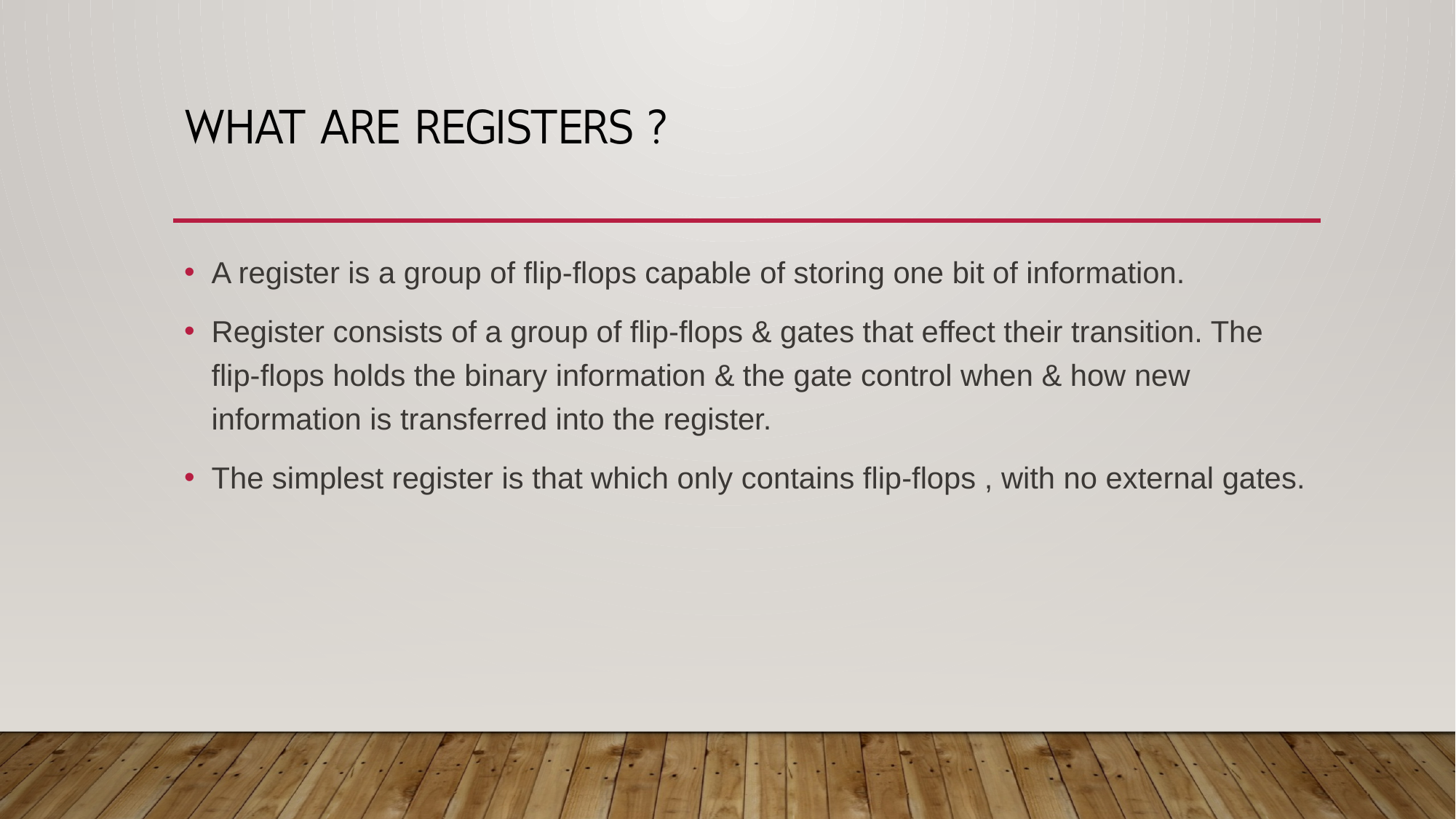

# What are registers ?
A register is a group of flip-flops capable of storing one bit of information.
Register consists of a group of flip-flops & gates that effect their transition. The flip-flops holds the binary information & the gate control when & how new information is transferred into the register.
The simplest register is that which only contains flip-flops , with no external gates.